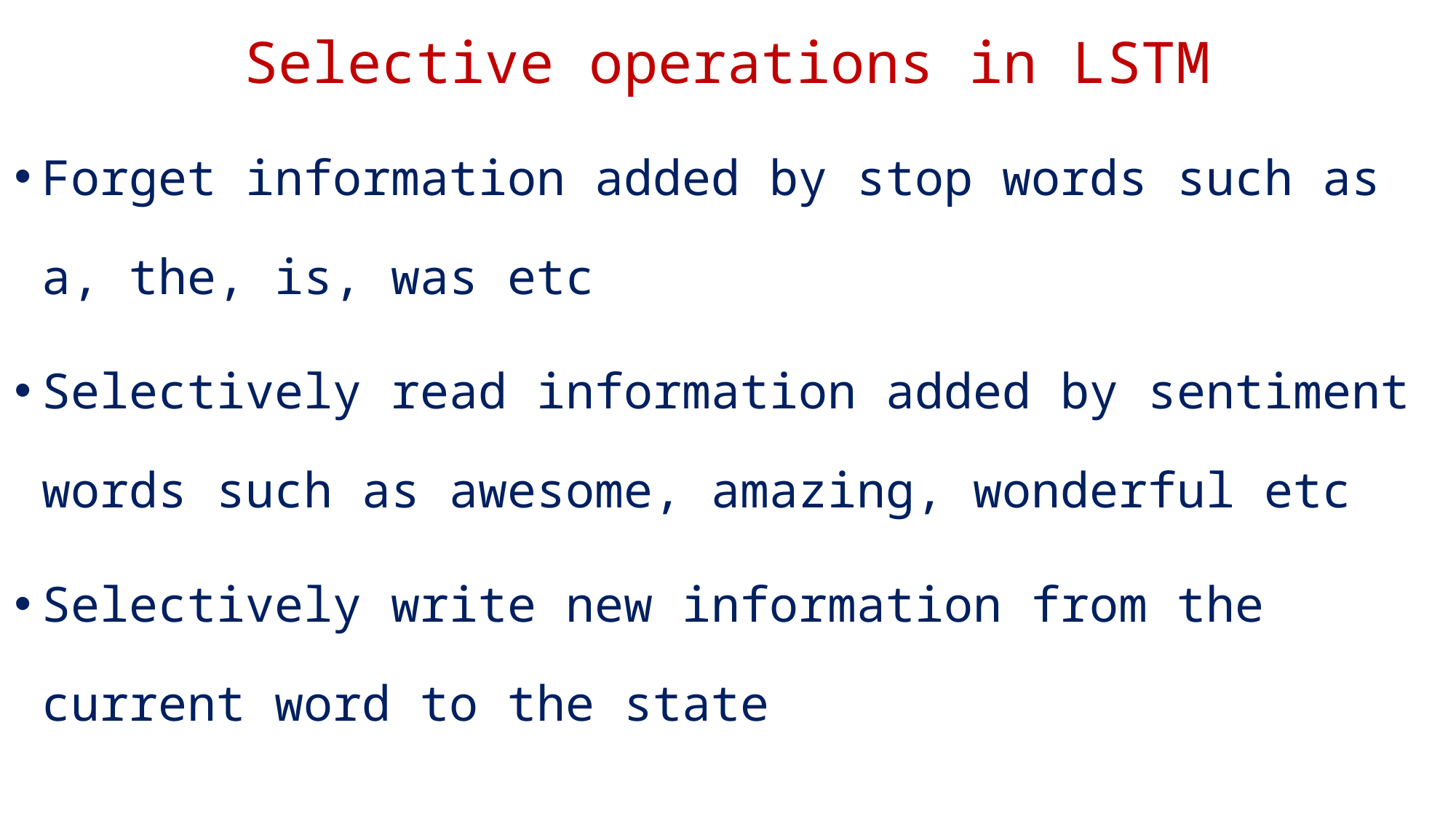

# Selective operations in LSTM
Forget information added by stop words such as a, the, is, was etc
Selectively read information added by sentiment words such as awesome, amazing, wonderful etc
Selectively write new information from the current word to the state